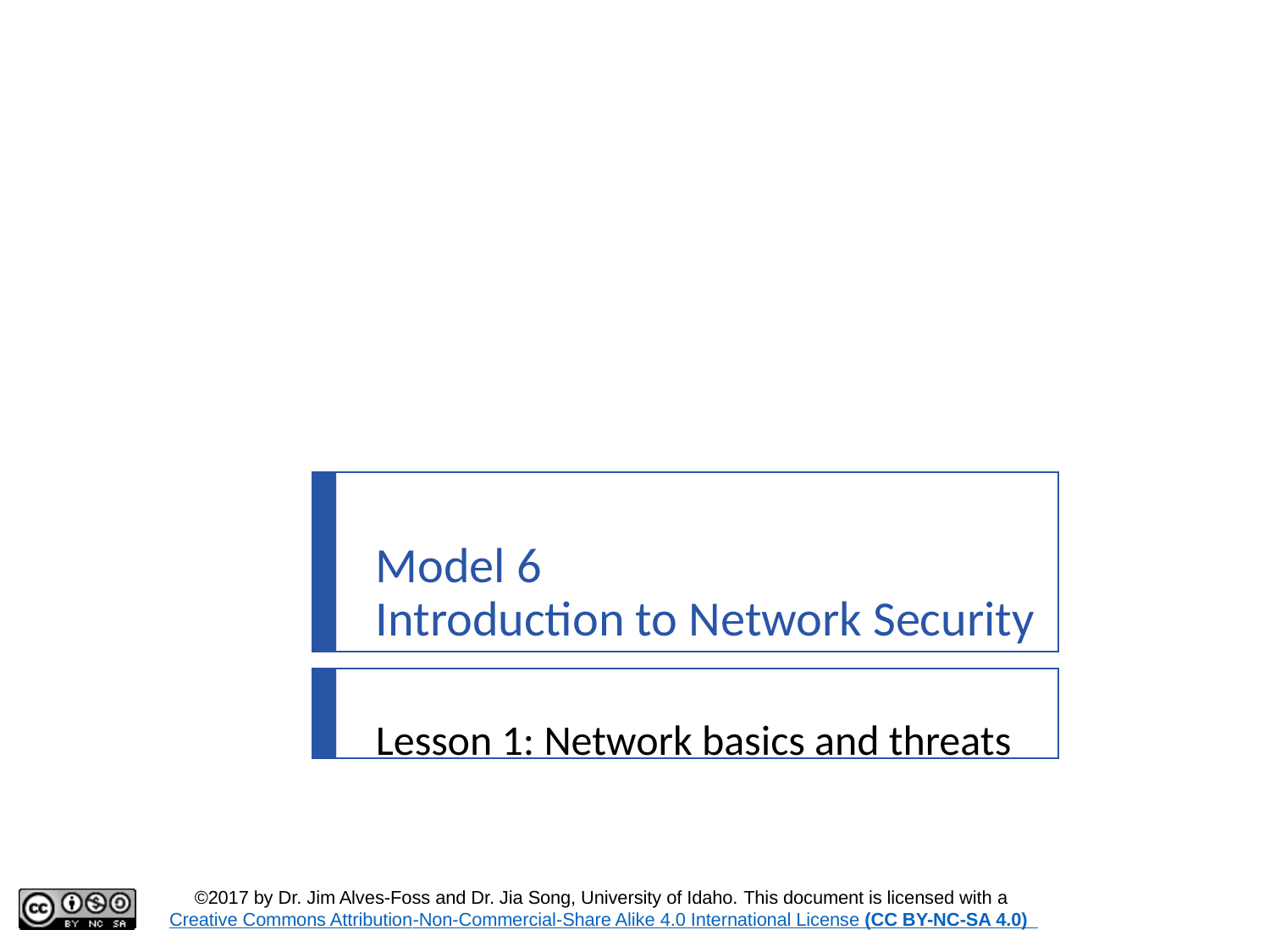

# Model 6 Introduction to Network Security

Lesson 1: Network basics and threats